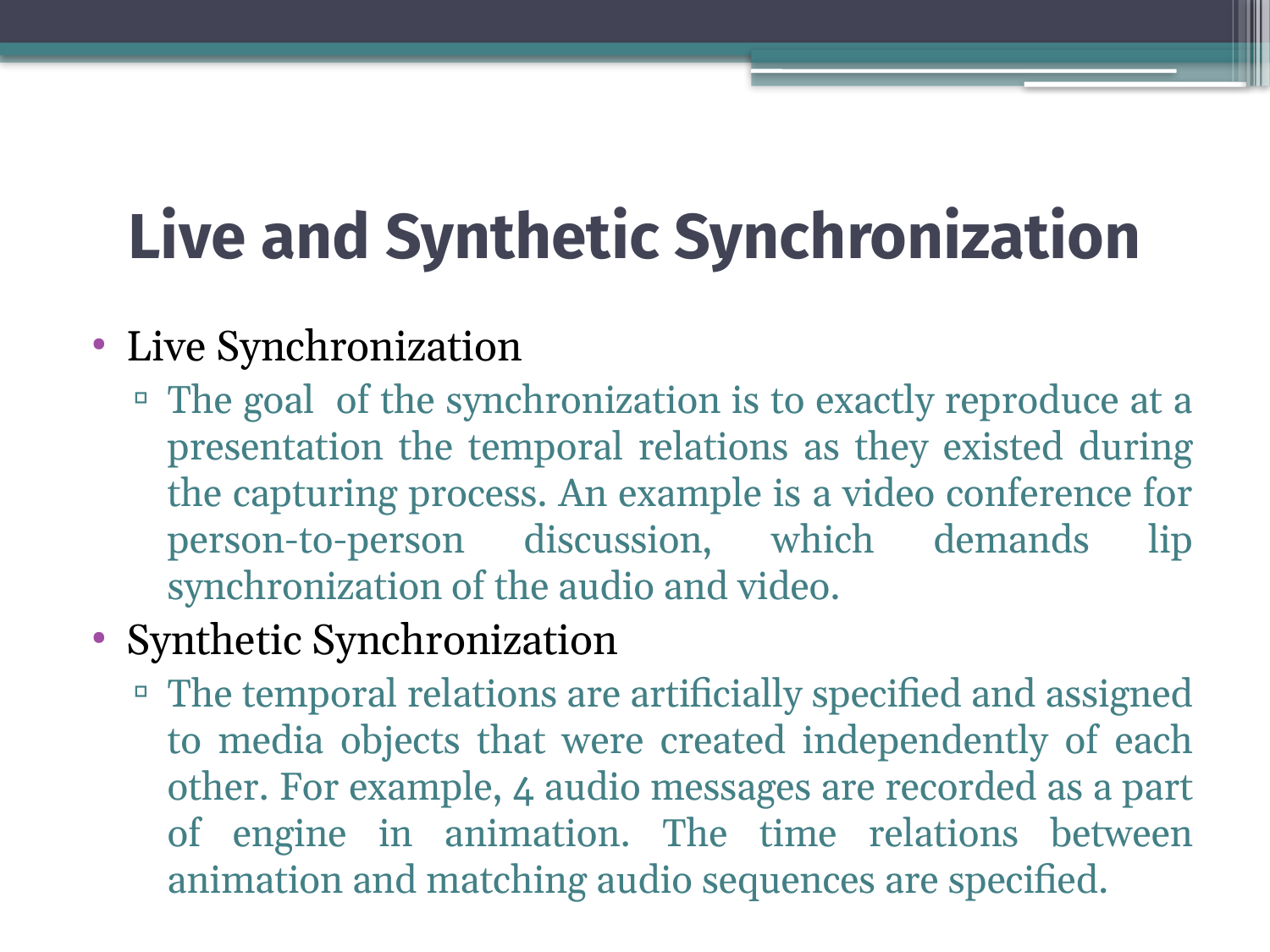

# Live and Synthetic Synchronization
Live Synchronization
The goal  of the synchronization is to exactly reproduce at a presentation the temporal relations as they existed during the capturing process. An example is a video conference for person-to-person discussion, which demands lip synchronization of the audio and video.
Synthetic Synchronization
The temporal relations are artificially specified and assigned to media objects that were created independently of each other. For example, 4 audio messages are recorded as a part of engine in animation. The time relations between animation and matching audio sequences are specified.